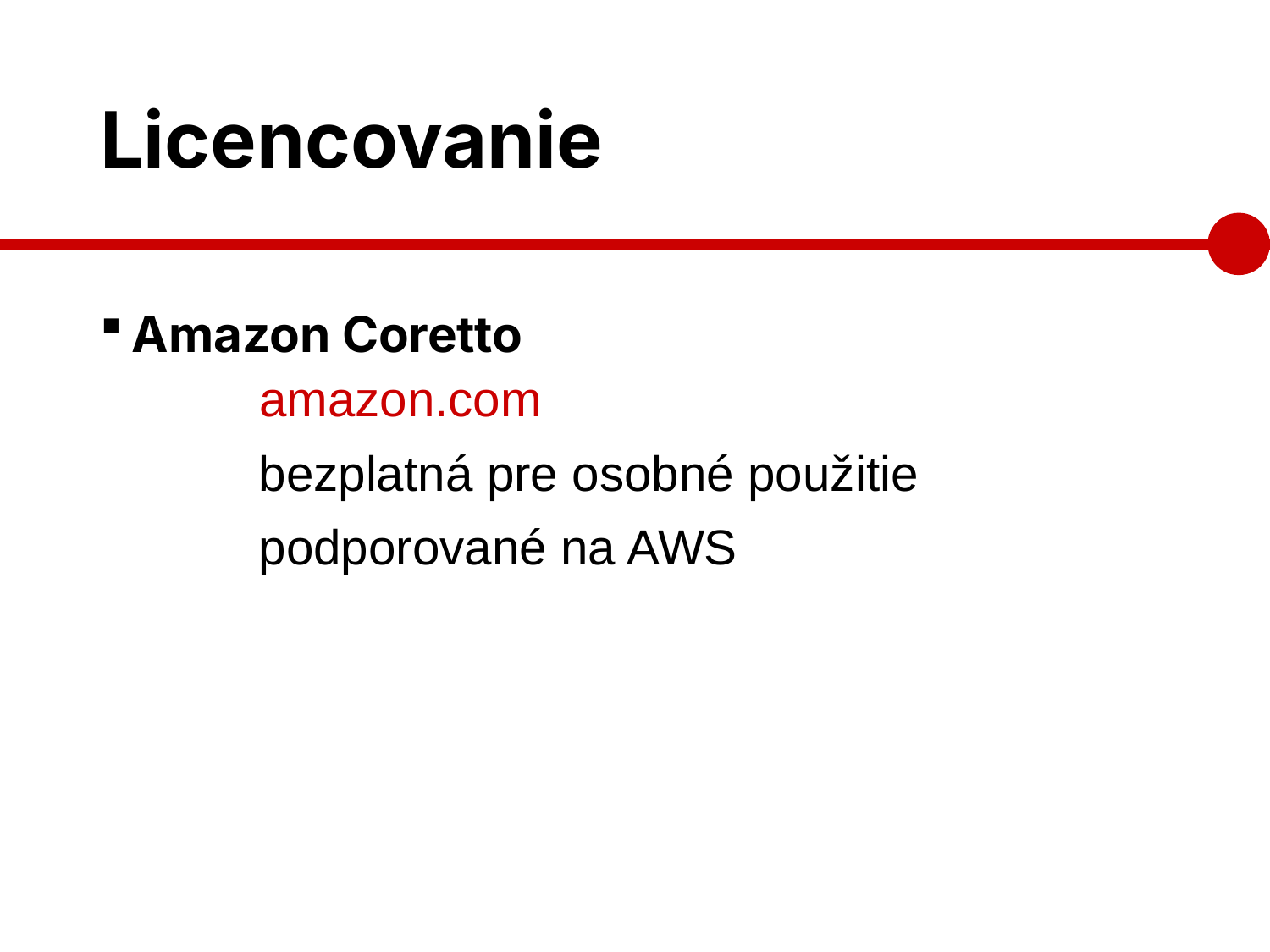

# Licencovanie
Amazon Coretto	amazon.com
		bezplatná pre osobné použitie
		podporované na AWS